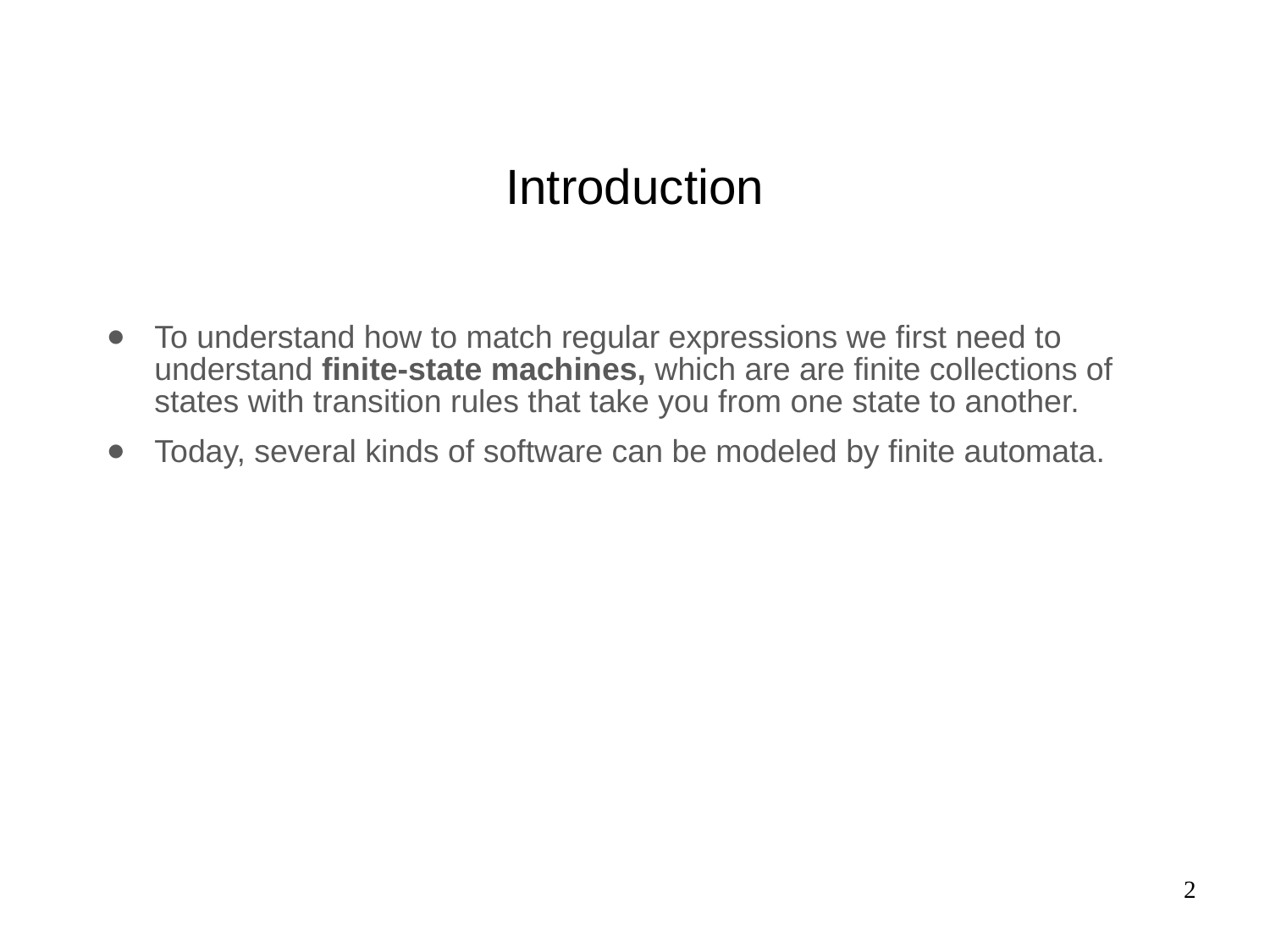

# Introduction
To understand how to match regular expressions we first need to understand finite-state machines, which are are finite collections of states with transition rules that take you from one state to another.
Today, several kinds of software can be modeled by finite automata.
2